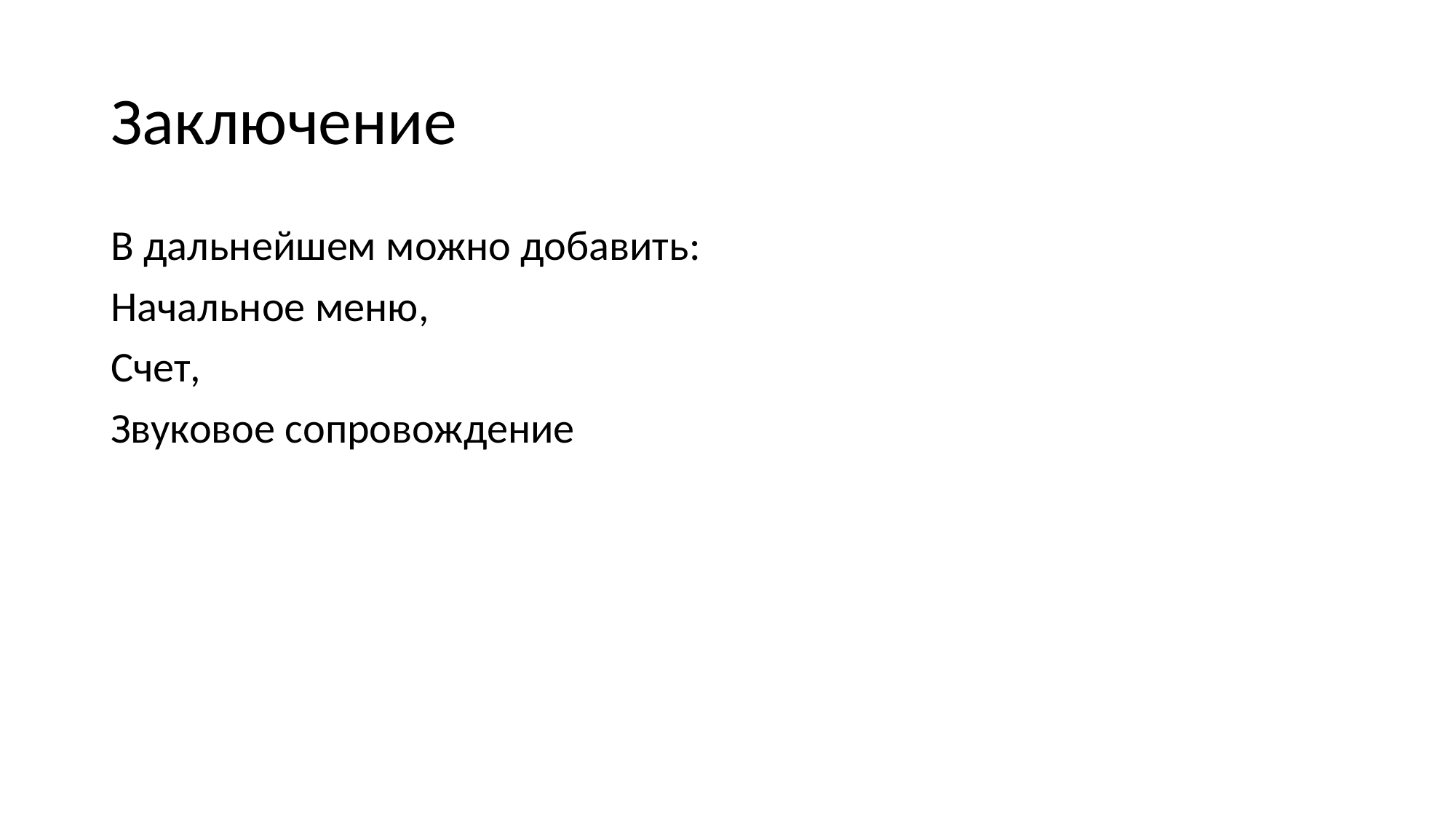

# Заключение
В дальнейшем можно добавить:
Начальное меню,
Счет,
Звуковое сопровождение